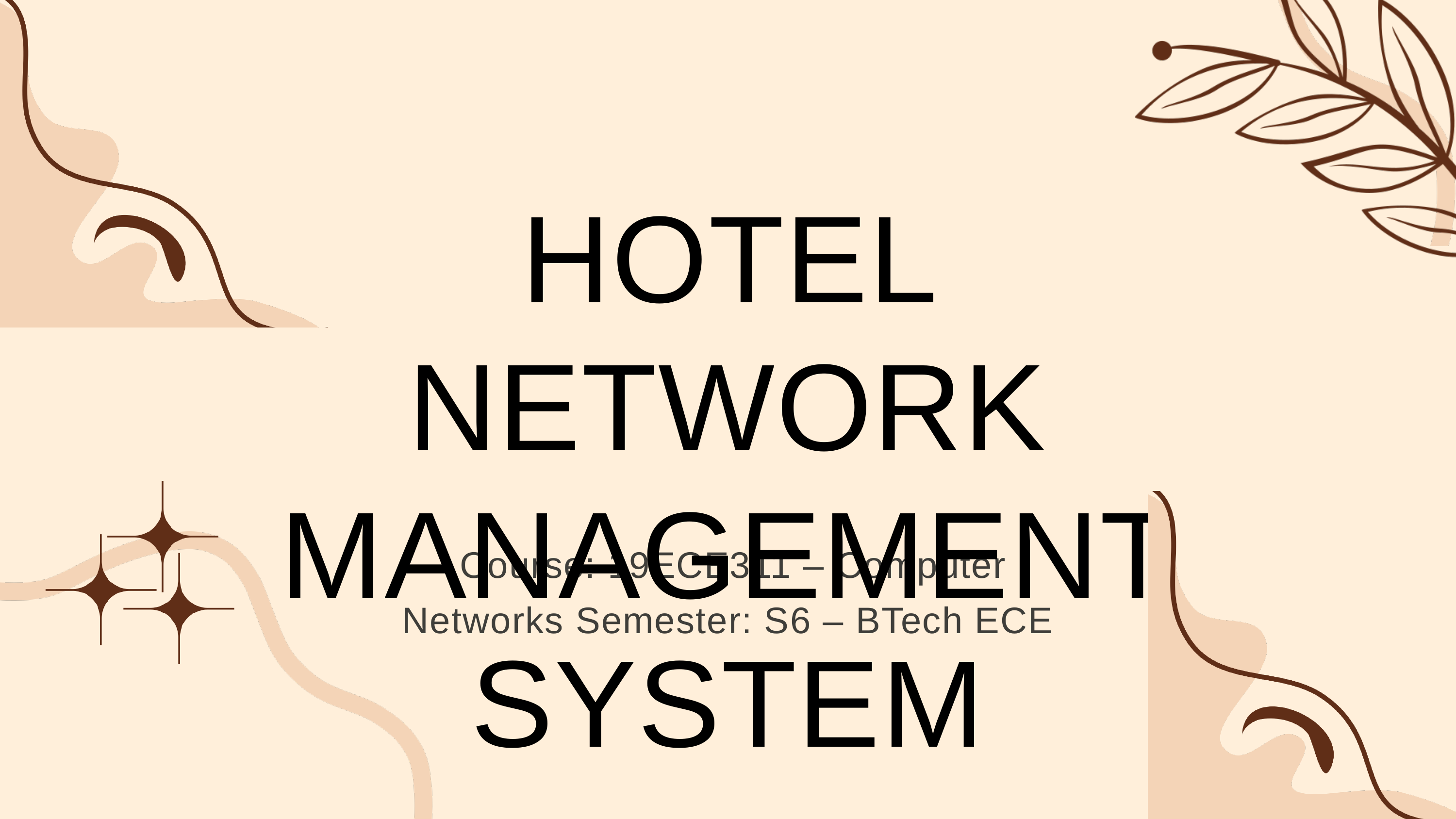

HOTEL NETWORK MANAGEMENT SYSTEM

 Course: 19ECE311 – Computer Networks Semester: S6 – BTech ECE